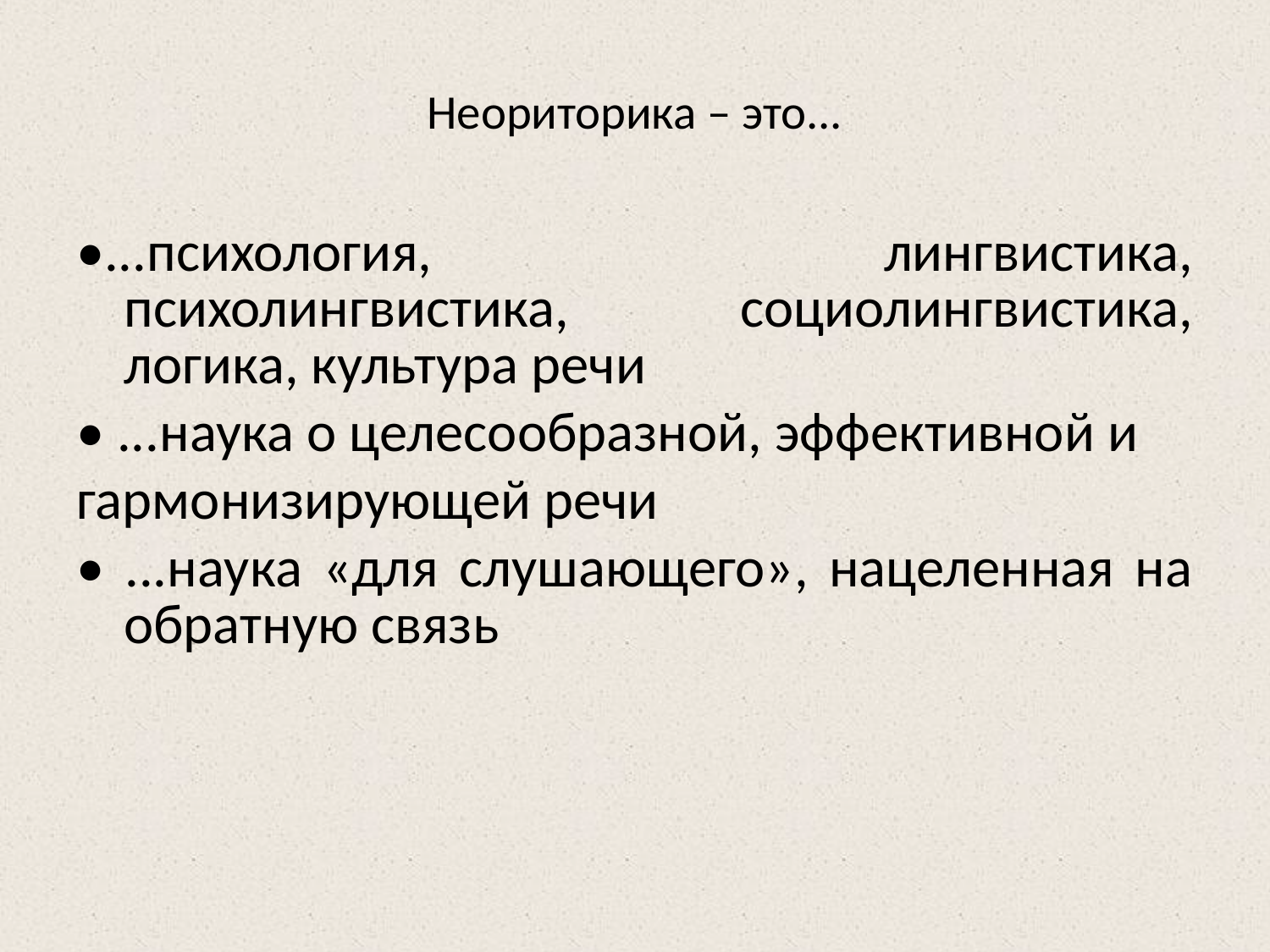

# Неориторика – это...
•...психология, лингвистика, психолингвистика, социолингвистика, логика, культура речи
• ...наука о целесообразной, эффективной и
гармонизирующей речи
• ...наука «для слушающего», нацеленная на обратную связь